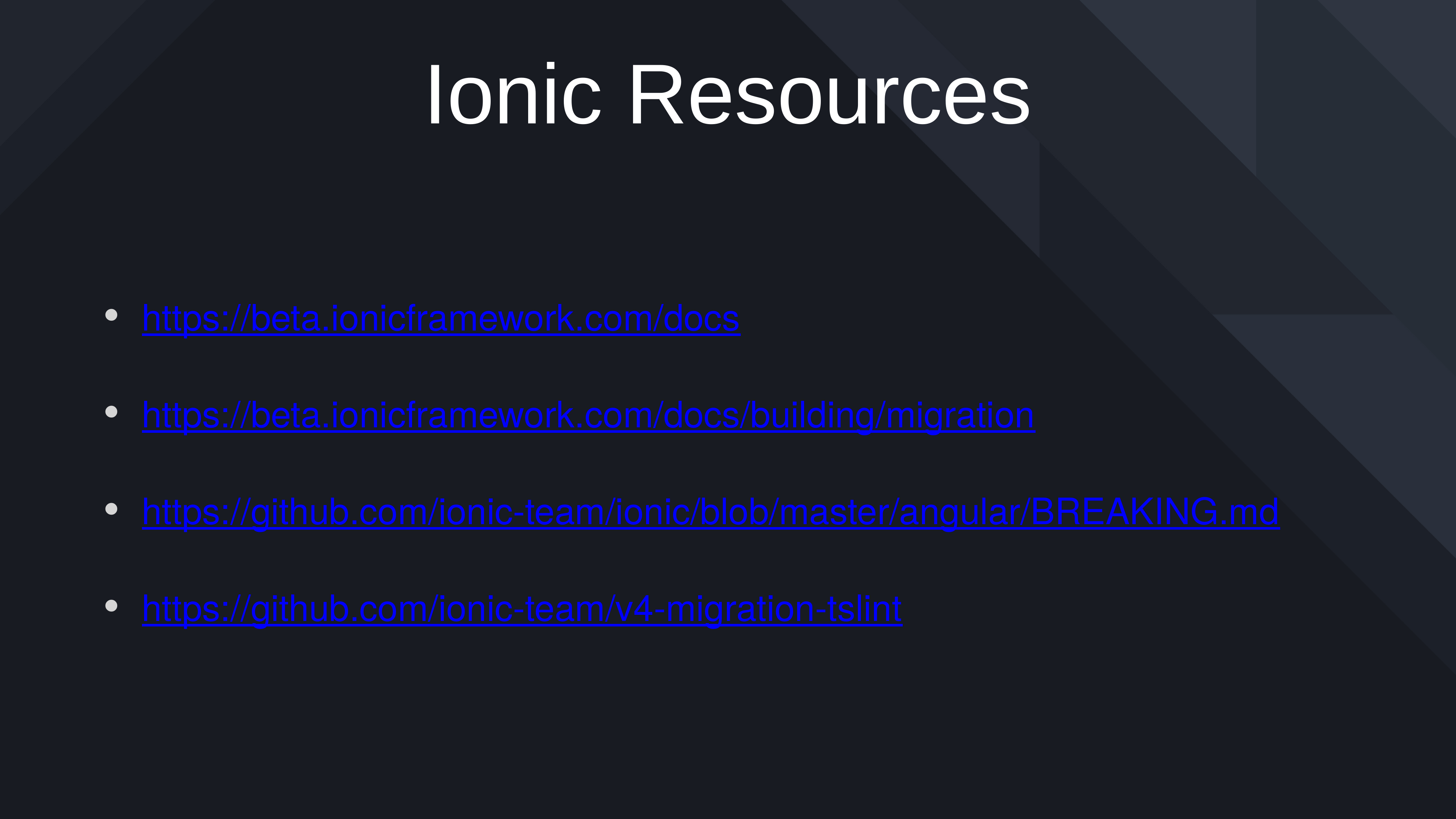

# Ionic Resources
https://beta.ionicframework.com/docs
https://beta.ionicframework.com/docs/building/migration
https://github.com/ionic-team/ionic/blob/master/angular/BREAKING.md
https://github.com/ionic-team/v4-migration-tslint